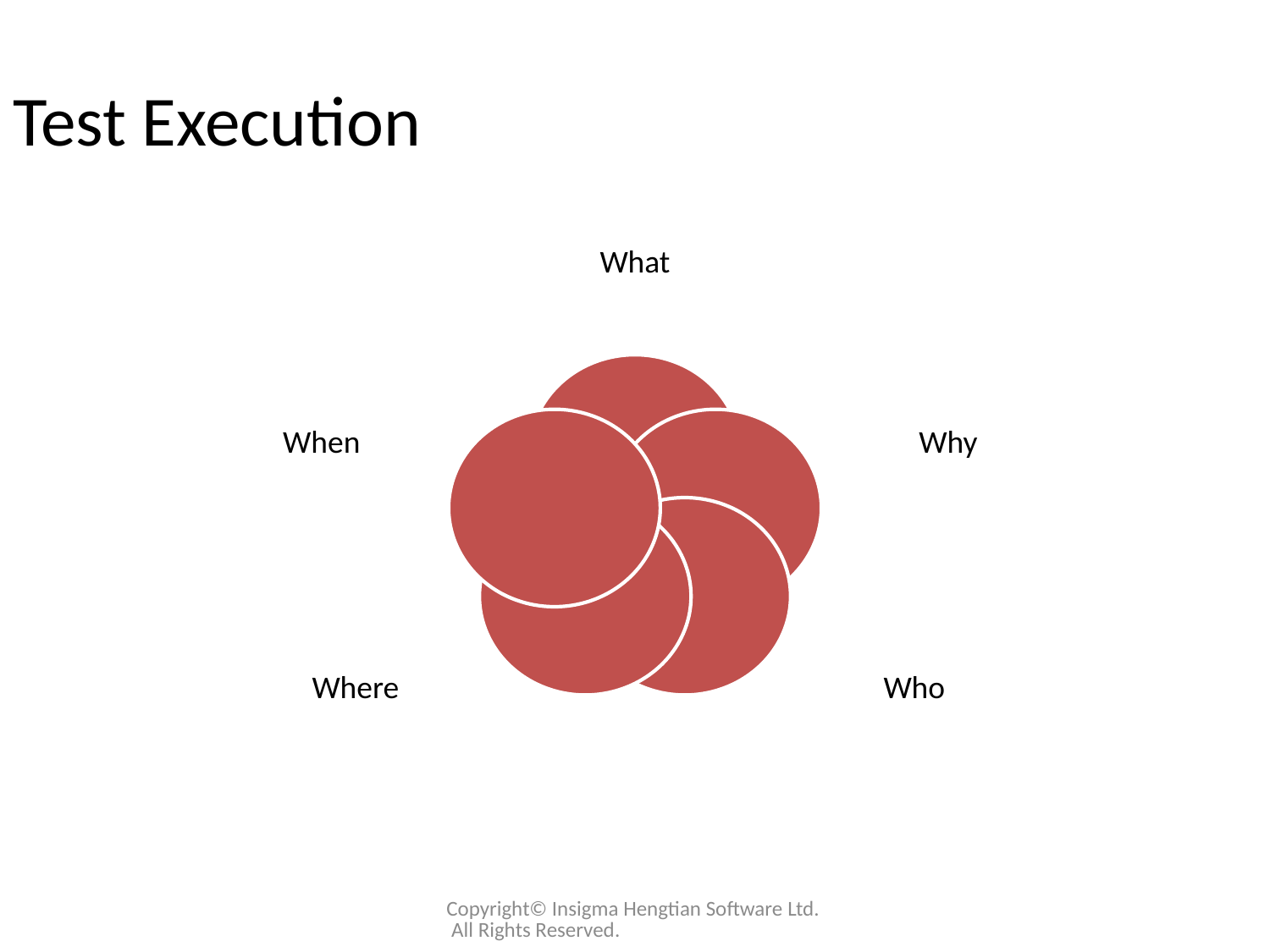

Test Execution
What
Why
Who
Where
When
Copyright© Insigma Hengtian Software Ltd. All Rights Reserved.